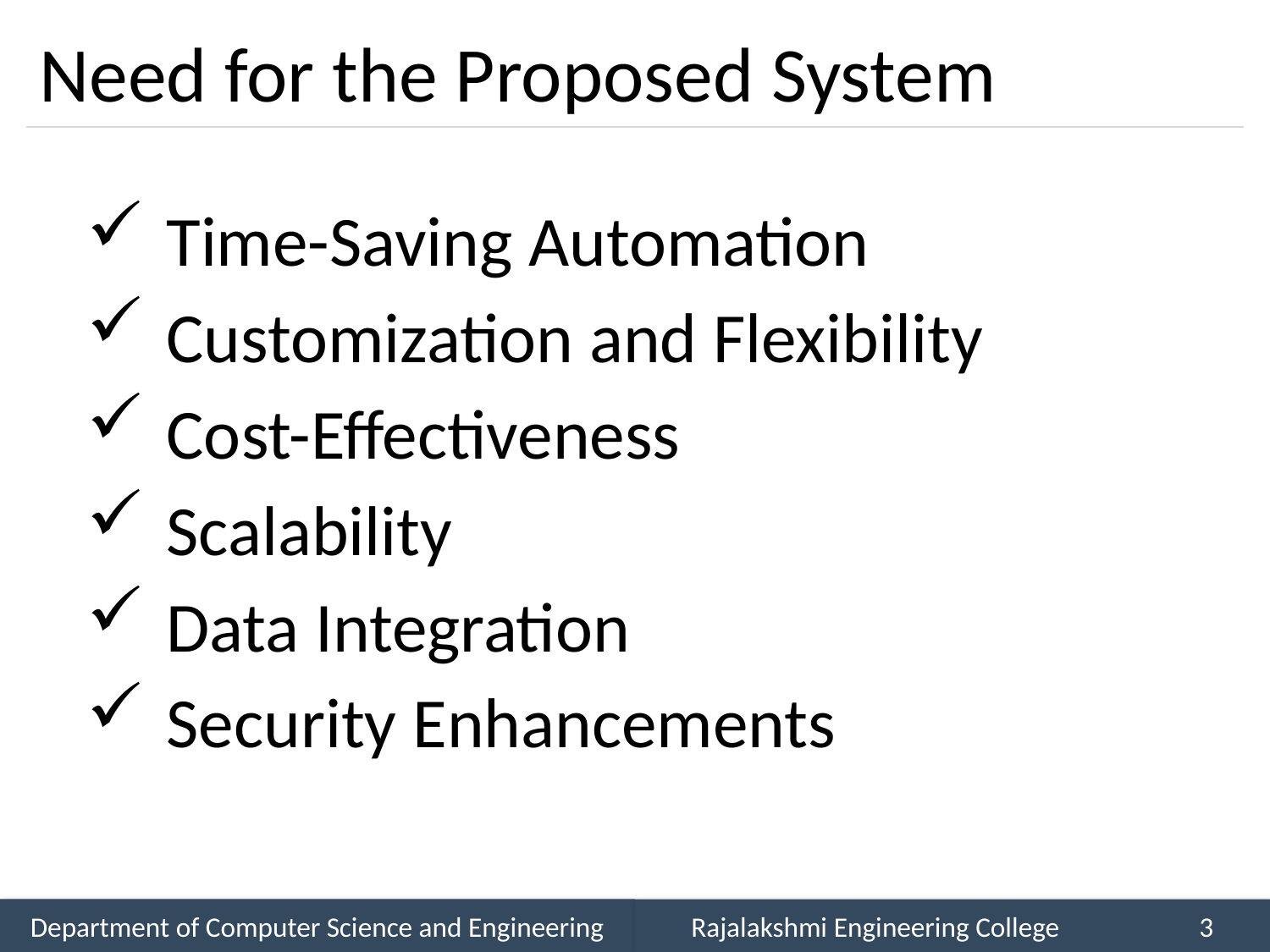

# Need for the Proposed System

Time-Saving Automation
Customization and Flexibility
Cost-Effectiveness
Scalability
Data Integration
Security Enhancements